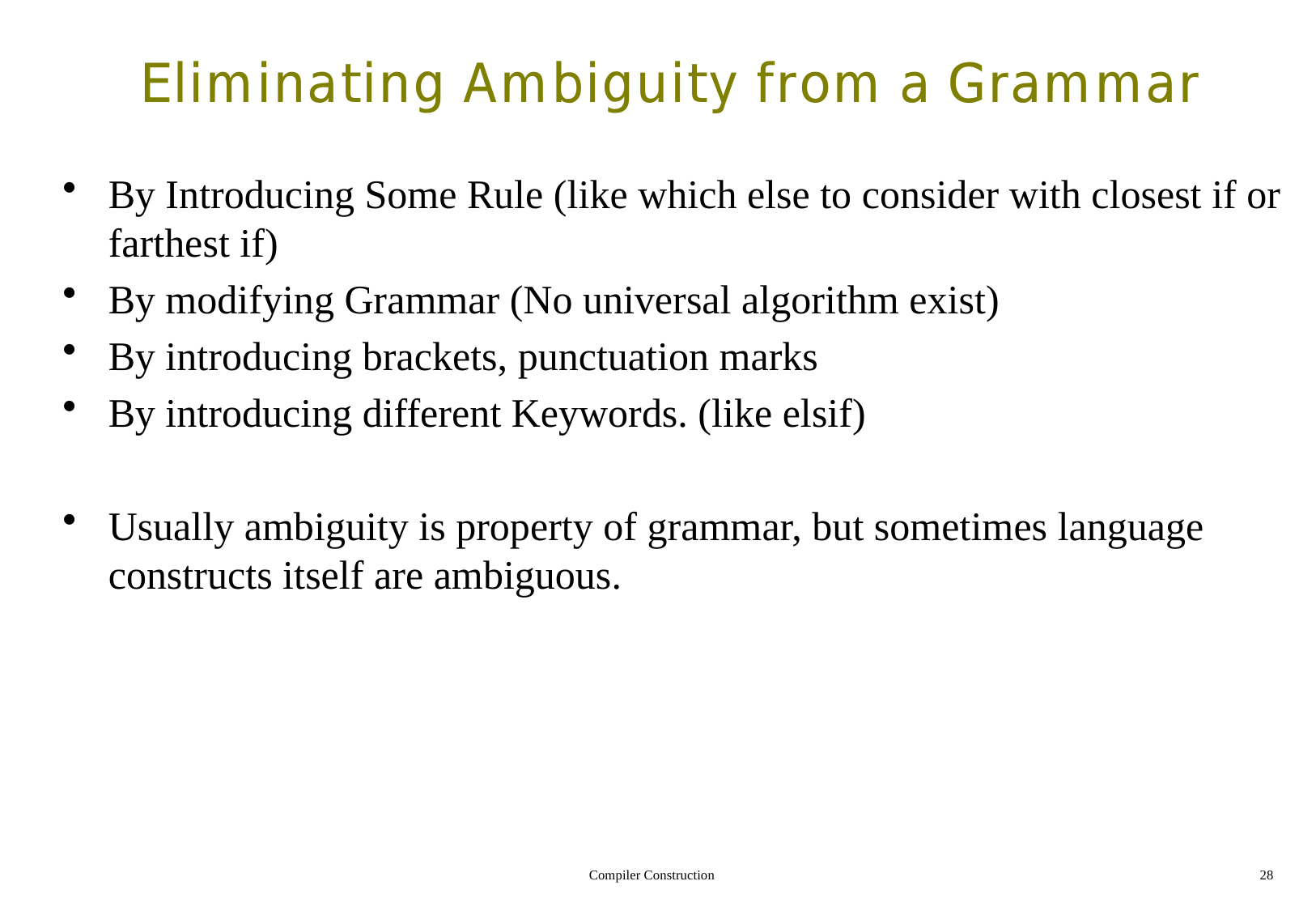

# Eliminating Ambiguity from a Grammar
By Introducing Some Rule (like which else to consider with closest if or farthest if)
By modifying Grammar (No universal algorithm exist)
By introducing brackets, punctuation marks
By introducing different Keywords. (like elsif)

Usually ambiguity is property of grammar, but sometimes language constructs itself are ambiguous.

Compiler Construction
28